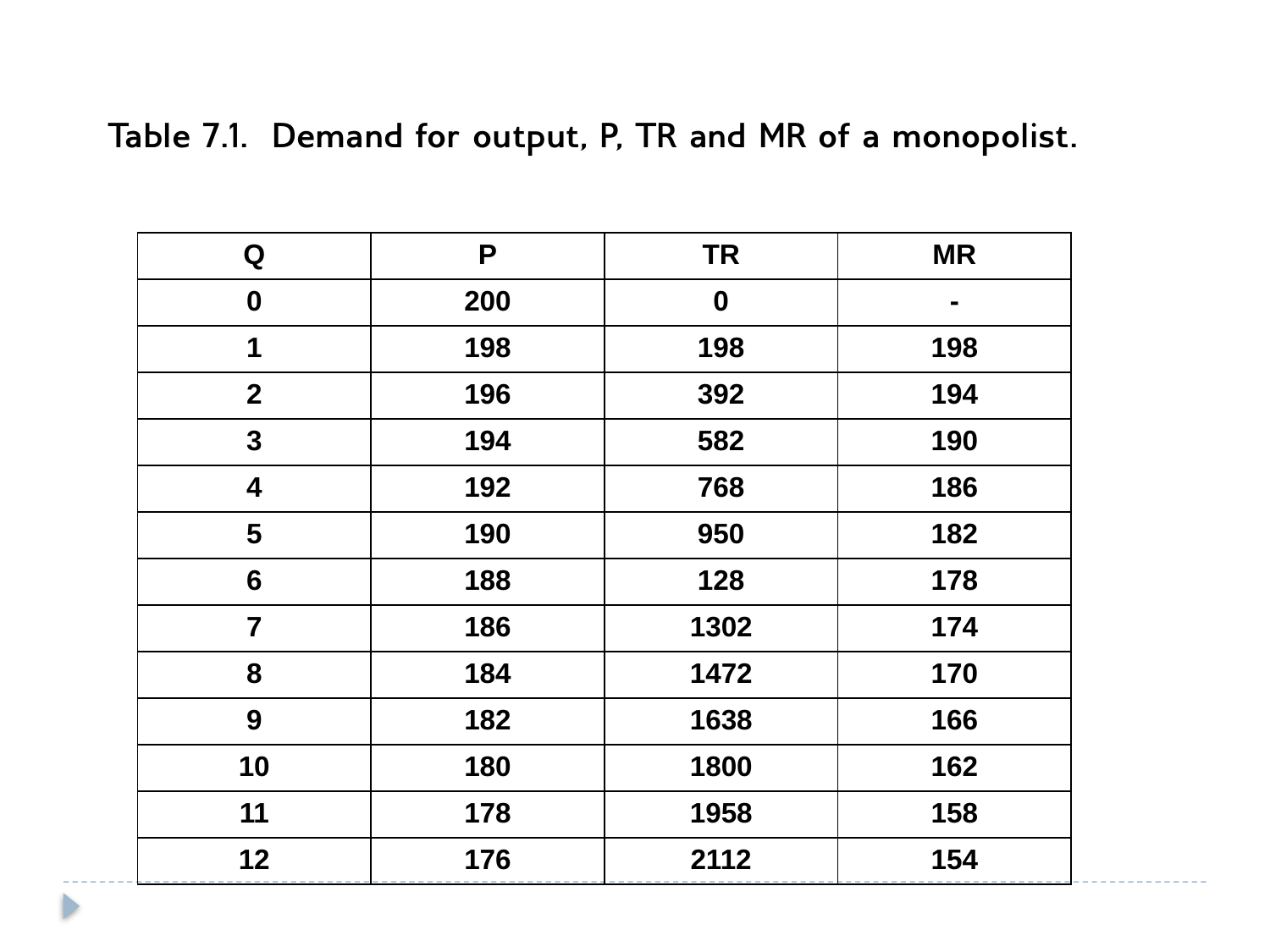

Table 7.1.  Demand for output, P, TR and MR of a monopolist.
| Q | P | TR | MR |
| --- | --- | --- | --- |
| 0 | 200 | 0 | - |
| 1 | 198 | 198 | 198 |
| 2 | 196 | 392 | 194 |
| 3 | 194 | 582 | 190 |
| 4 | 192 | 768 | 186 |
| 5 | 190 | 950 | 182 |
| 6 | 188 | 128 | 178 |
| 7 | 186 | 1302 | 174 |
| 8 | 184 | 1472 | 170 |
| 9 | 182 | 1638 | 166 |
| 10 | 180 | 1800 | 162 |
| 11 | 178 | 1958 | 158 |
| 12 | 176 | 2112 | 154 |